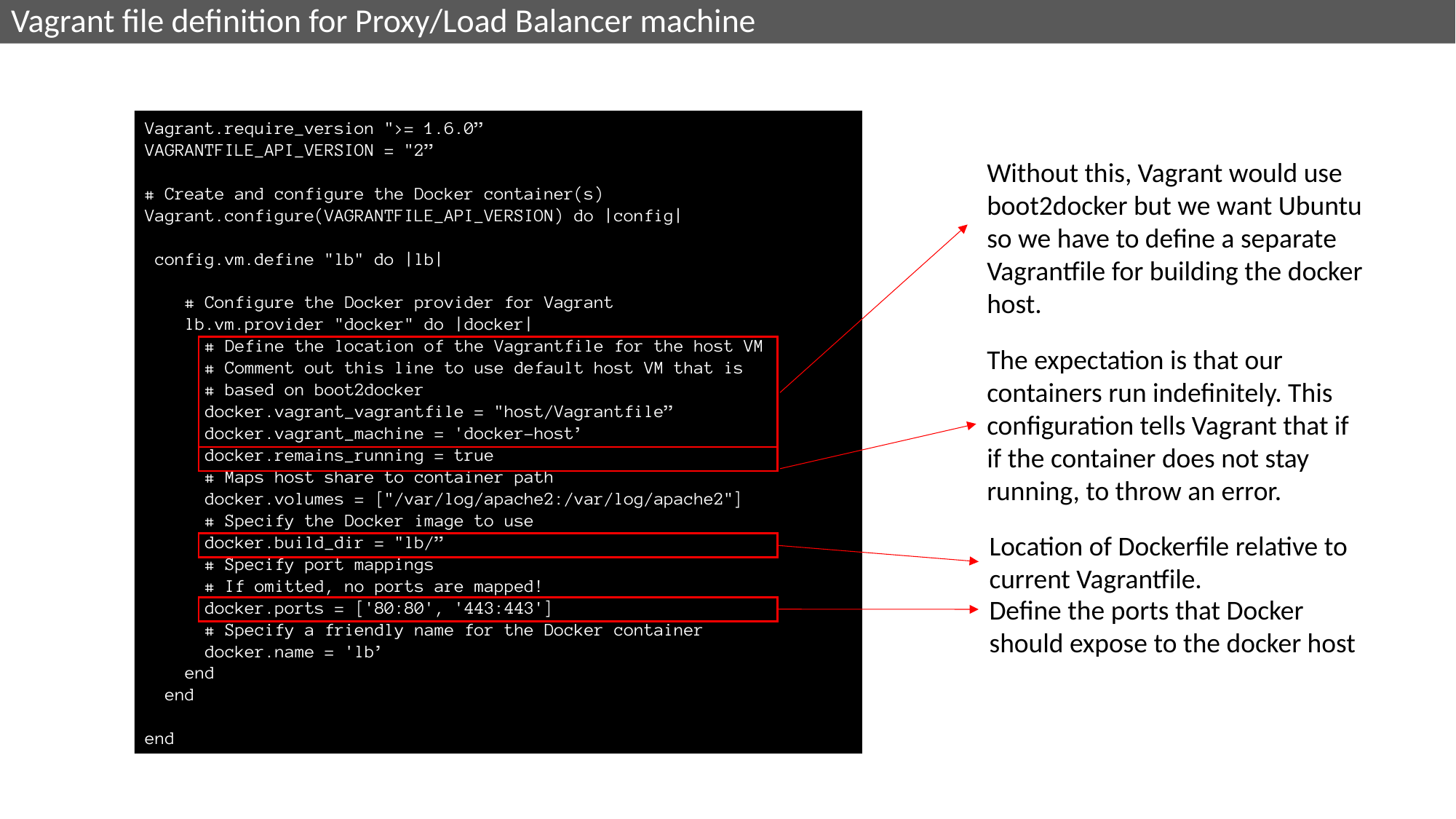

# Vagrant file definition for Proxy/Load Balancer machine
Vagrant.require_version ">= 1.6.0”
VAGRANTFILE_API_VERSION = "2”

# Create and configure the Docker container(s)
Vagrant.configure(VAGRANTFILE_API_VERSION) do |config|

 config.vm.define "lb" do |lb|

    # Configure the Docker provider for Vagrant
    lb.vm.provider "docker" do |docker|
      # Define the location of the Vagrantfile for the host VM
      # Comment out this line to use default host VM that is
      # based on boot2docker
      docker.vagrant_vagrantfile = "host/Vagrantfile”
      docker.vagrant_machine = 'docker-host’
      docker.remains_running = true
      # Maps host share to container path
      docker.volumes = ["/var/log/apache2:/var/log/apache2"]
      # Specify the Docker image to use
      docker.build_dir = "lb/”
      # Specify port mappings
      # If omitted, no ports are mapped!
      docker.ports = ['80:80', '443:443']
      # Specify a friendly name for the Docker container
      docker.name = 'lb’
    end
  end

end
Without this, Vagrant would use boot2docker but we want Ubuntu so we have to define a separate Vagrantfile for building the docker host.

The expectation is that our containers run indefinitely. This configuration tells Vagrant that if if the container does not stay running, to throw an error.

Location of Dockerfile relative to current Vagrantfile.

Define the ports that Docker should expose to the docker host